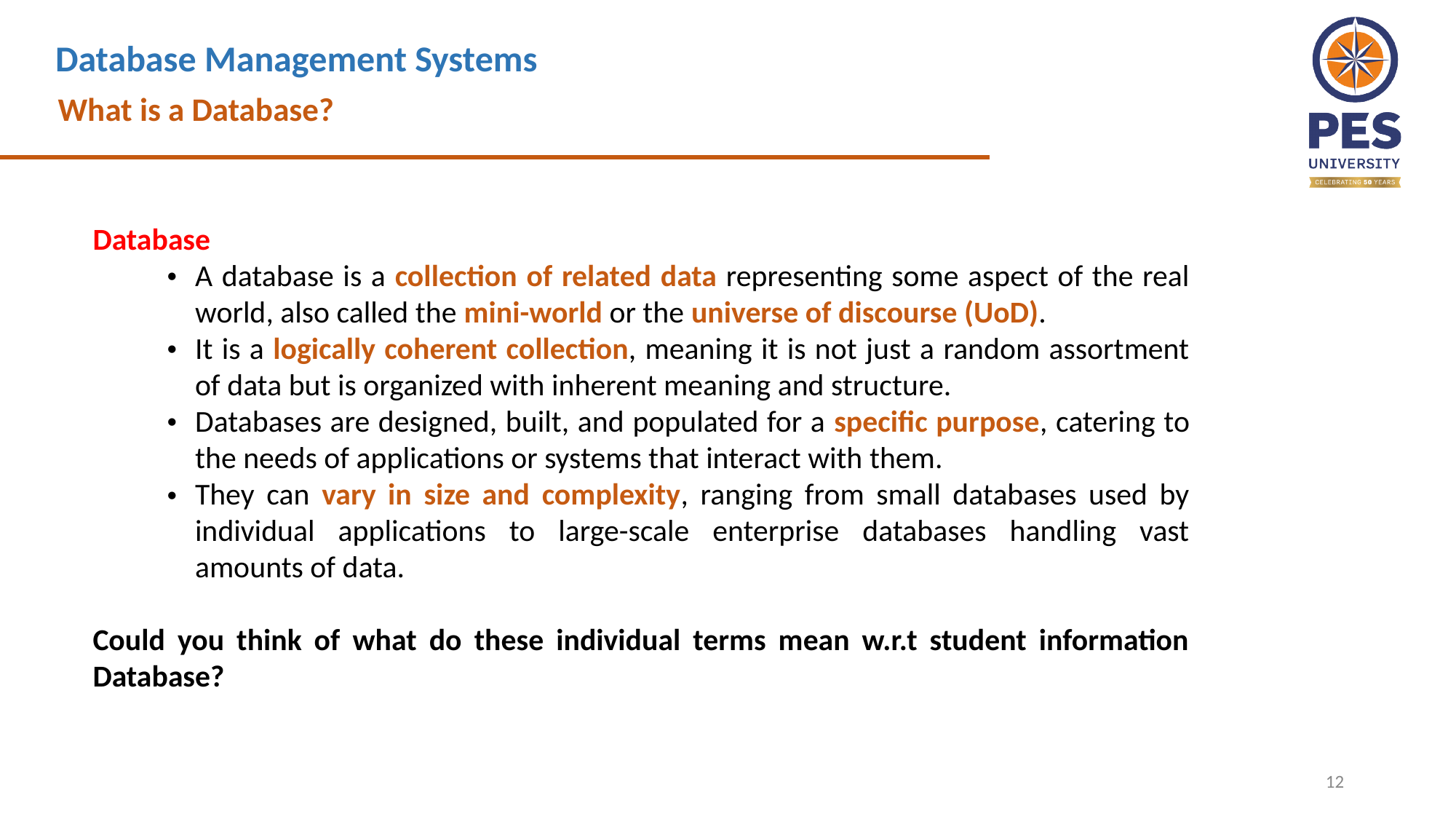

# What is a Database?
Database
A database is a collection of related data representing some aspect of the real world, also called the mini-world or the universe of discourse (UoD).
It is a logically coherent collection, meaning it is not just a random assortment of data but is organized with inherent meaning and structure.
Databases are designed, built, and populated for a specific purpose, catering to the needs of applications or systems that interact with them.
They can vary in size and complexity, ranging from small databases used by individual applications to large-scale enterprise databases handling vast amounts of data.

Could you think of what do these individual terms mean w.r.t student information Database?

12